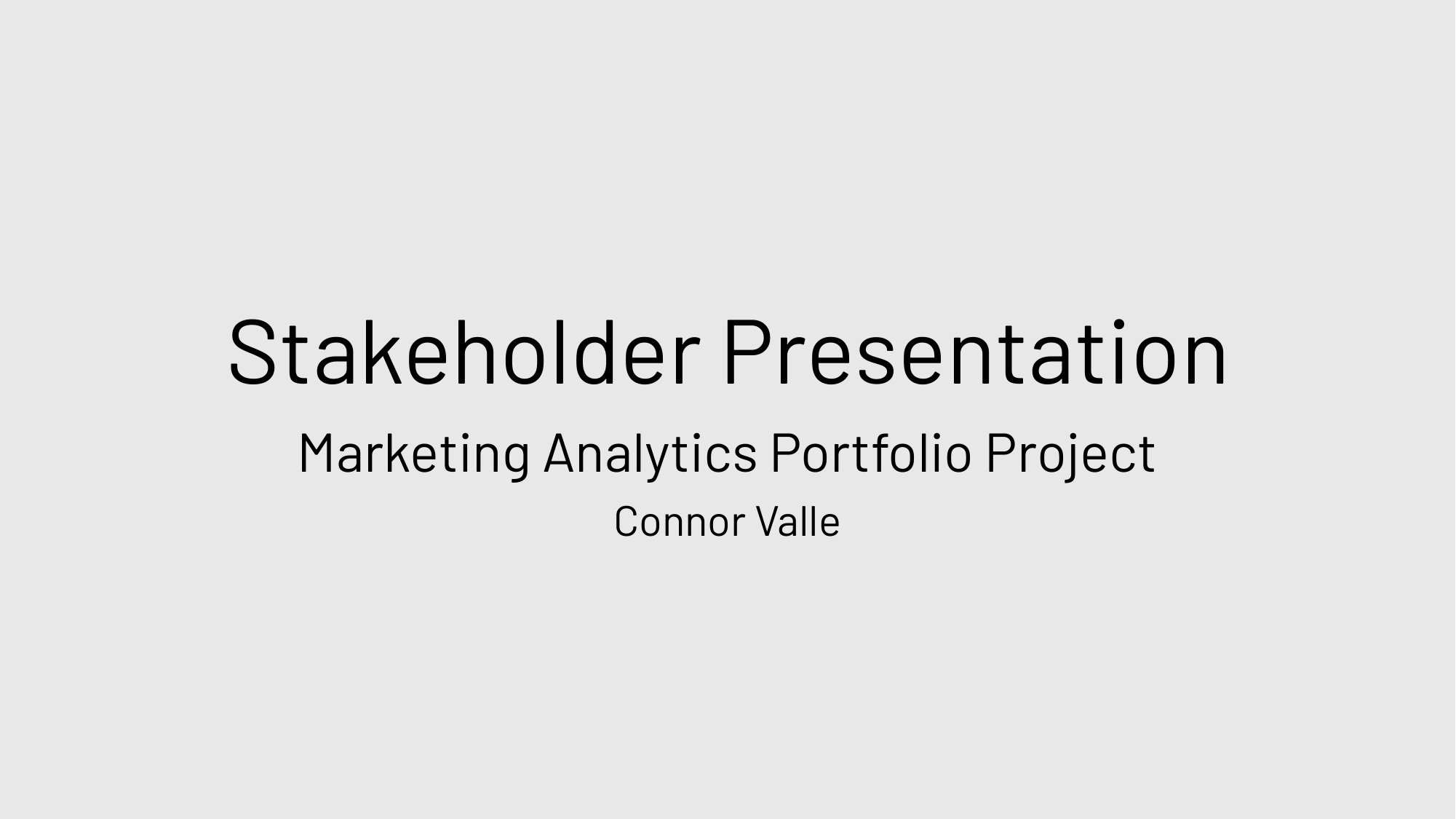

# Stakeholder Presentation
Marketing Analytics Portfolio Project
Connor Valle